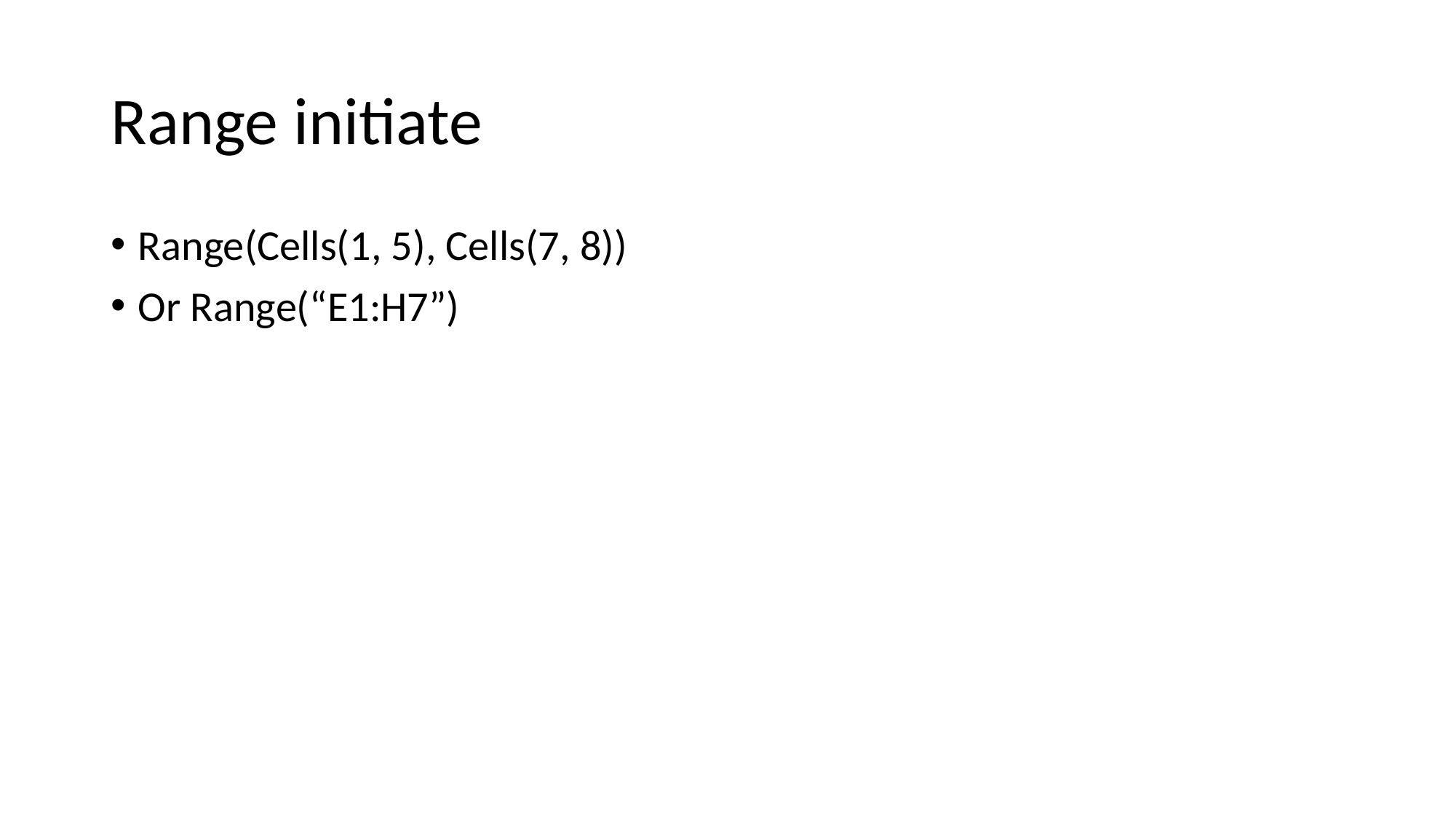

# Range initiate
Range(Cells(1, 5), Cells(7, 8))
Or Range(“E1:H7”)